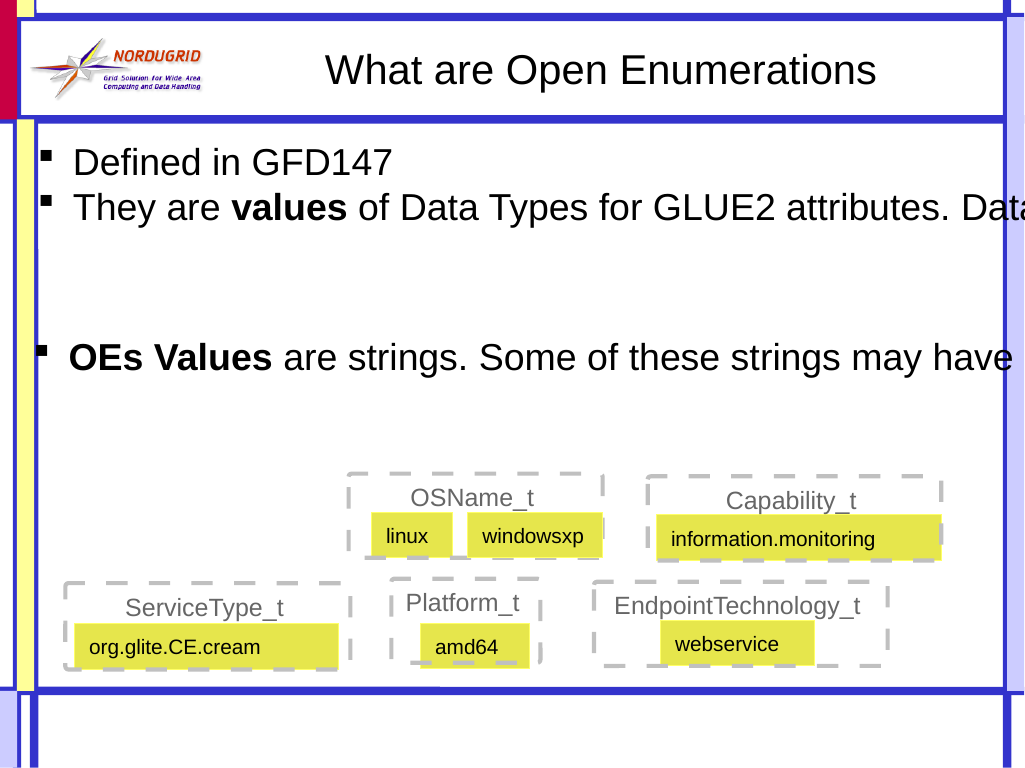

What are Open Enumerations
Defined in GFD147
They are values of Data Types for GLUE2 attributes. Datatypes are like: ServiceType_t, InterfaceName_t, Osname_t, EndpointTechnology_t ...
OEs Values are strings. Some of these strings may have a namespace-based format. Few examples:
OSName_t
Capability_t
linux
windowsxp
information.monitoring
Platform_t
EndpointTechnology_t
ServiceType_t
webservice
amd64
org.glite.CE.cream